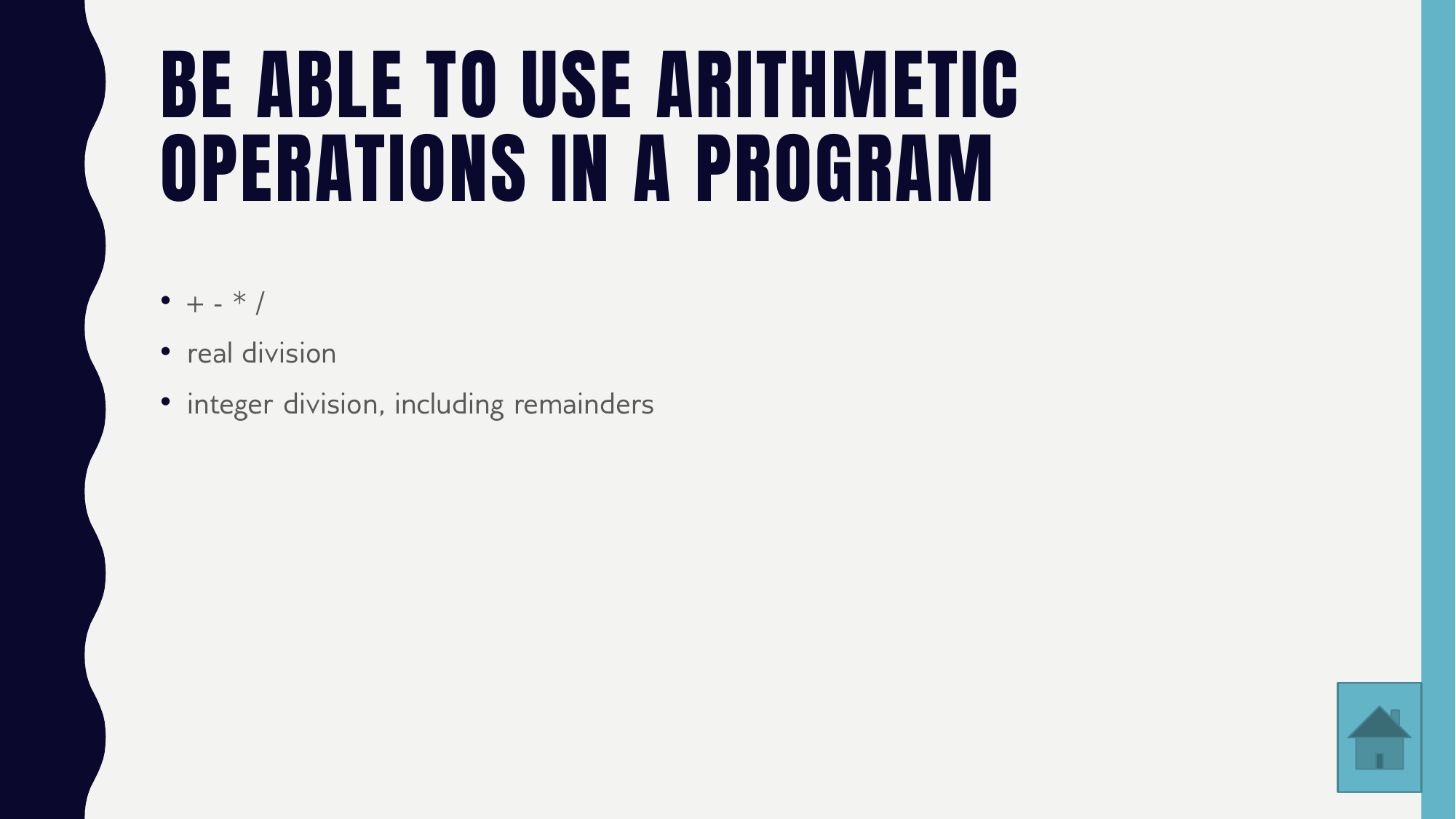

# Be able to use arithmetic operations in a program
+ - * /
real division
integer division, including remainders